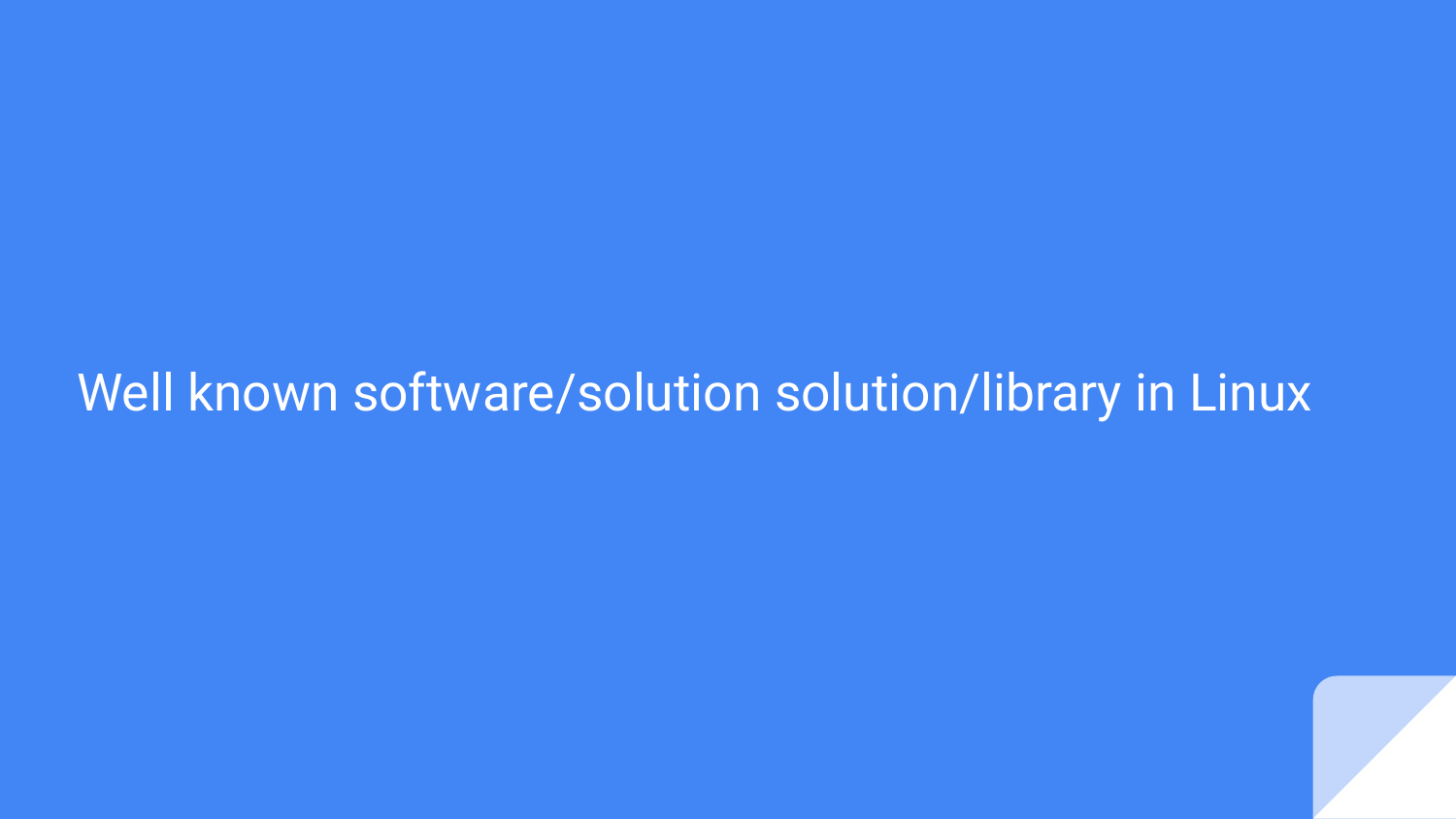

# Well known software/solution solution/library in Linux